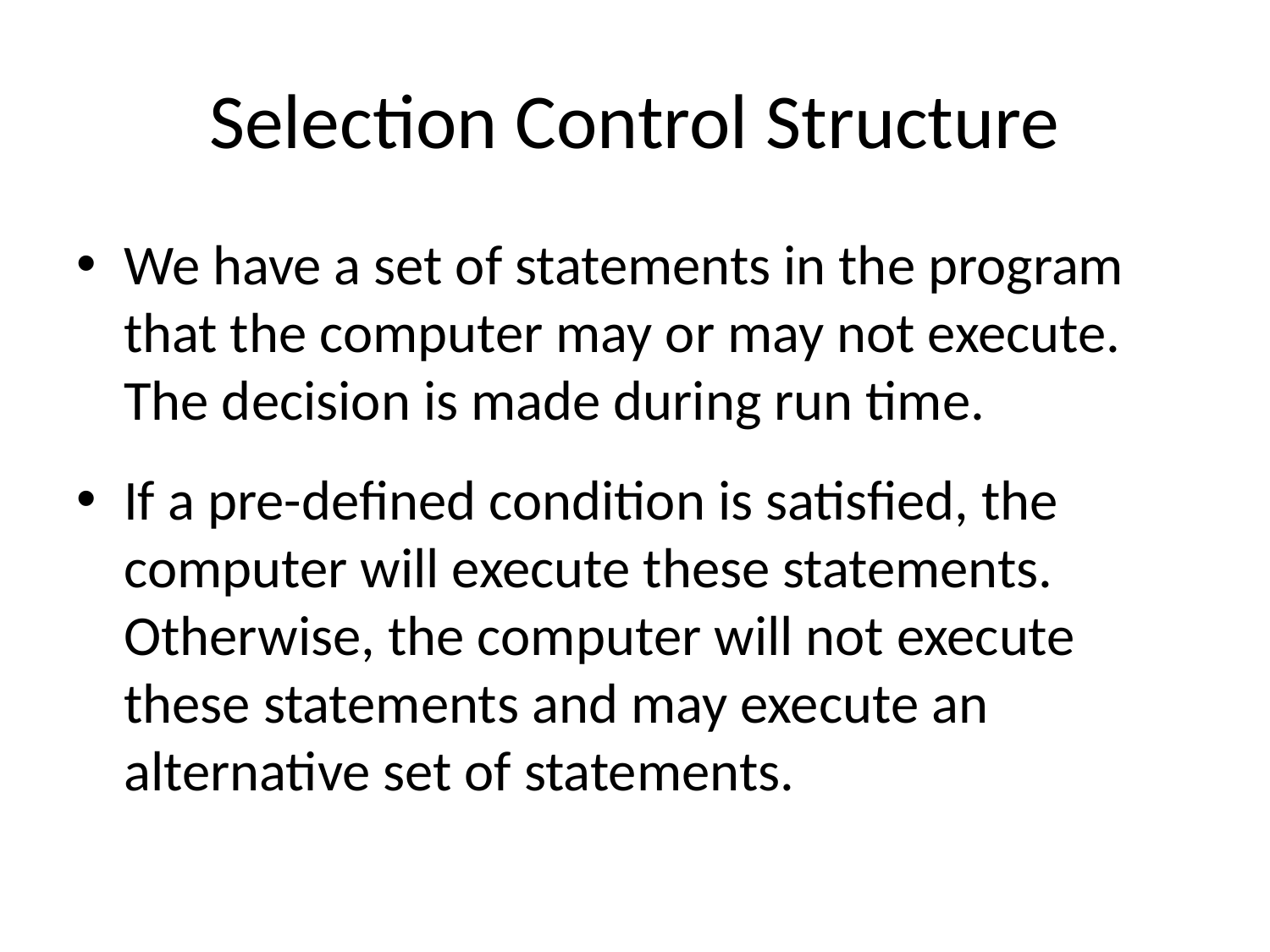

# Selection Control Structure
We have a set of statements in the program that the computer may or may not execute.  The decision is made during run time.
If a pre-defined condition is satisfied, the computer will execute these statements.  Otherwise, the computer will not execute these statements and may execute an alternative set of statements.